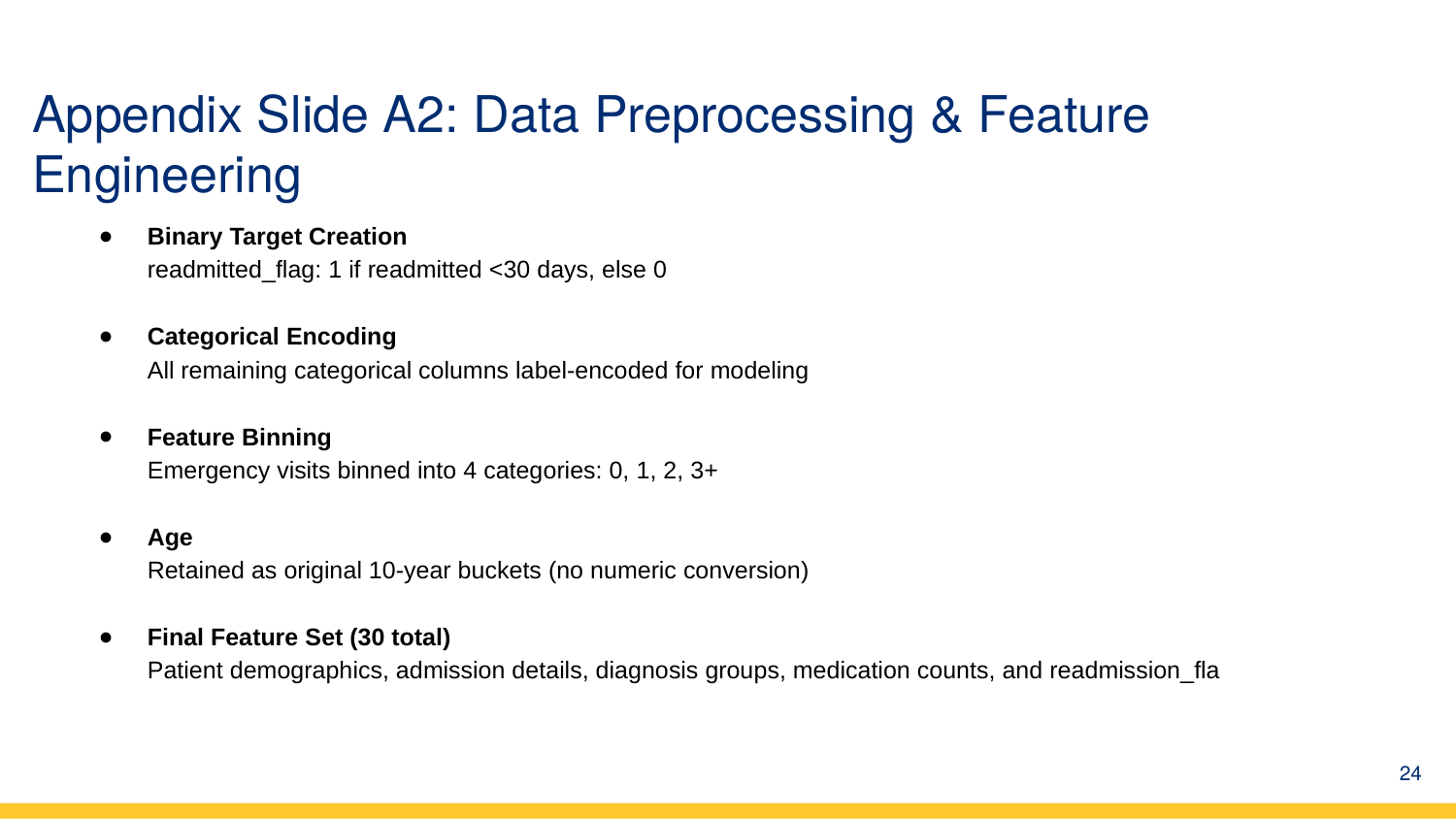

# Appendix Slide A2: Data Preprocessing & Feature Engineering
Binary Target Creation
readmitted_flag: 1 if readmitted <30 days, else 0

Categorical Encoding
All remaining categorical columns label‑encoded for modeling

Feature Binning
Emergency visits binned into 4 categories: 0, 1, 2, 3+

Age
Retained as original 10‑year buckets (no numeric conversion)

Final Feature Set (30 total)
Patient demographics, admission details, diagnosis groups, medication counts, and readmission_fla
24